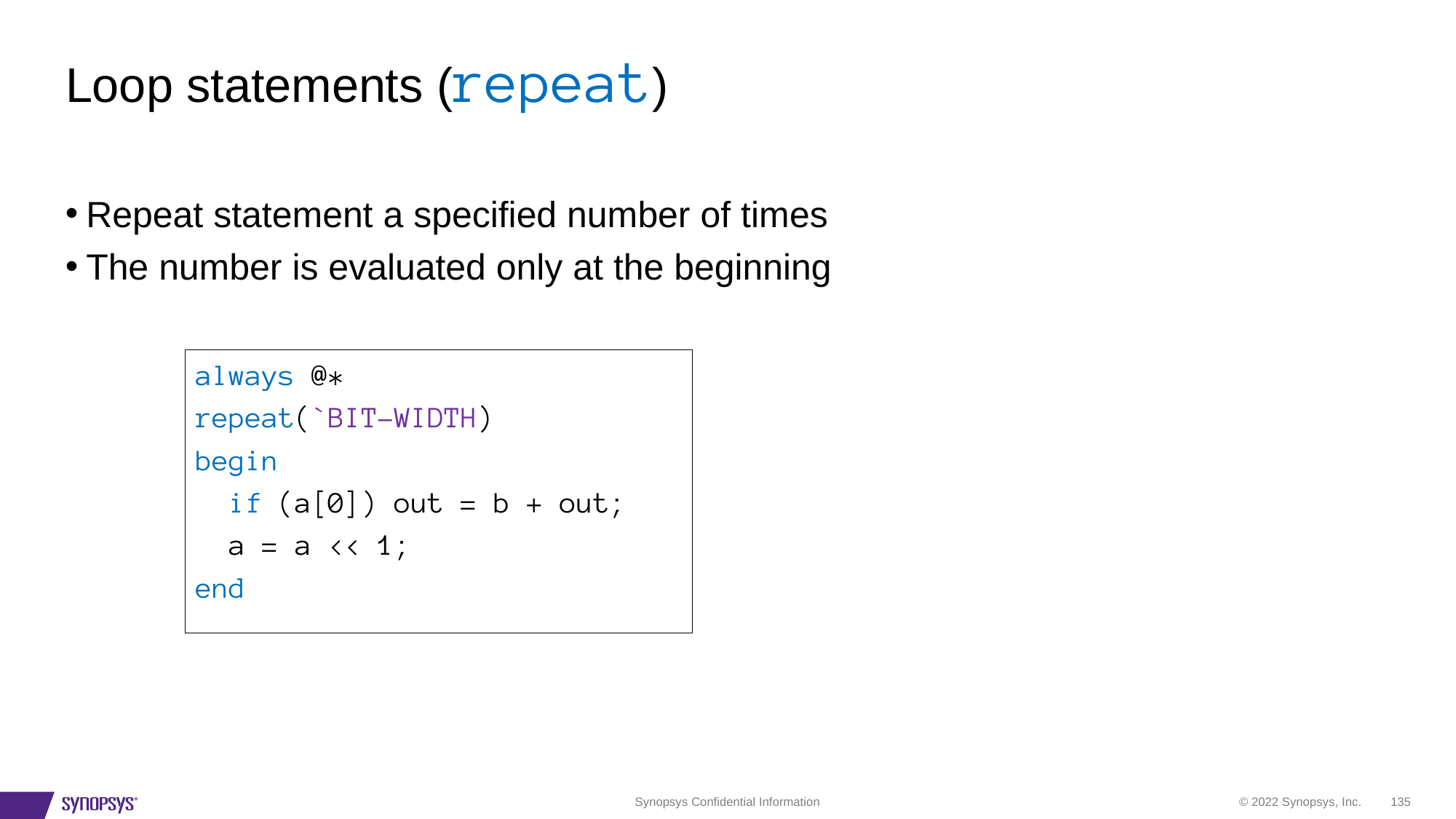

# Loop statements (repeat)
Repeat statement a specified number of times
The number is evaluated only at the beginning
always @*
repeat(`BIT-WIDTH)
begin
  if (a[0]) out = b + out;
  a = a << 1;
end